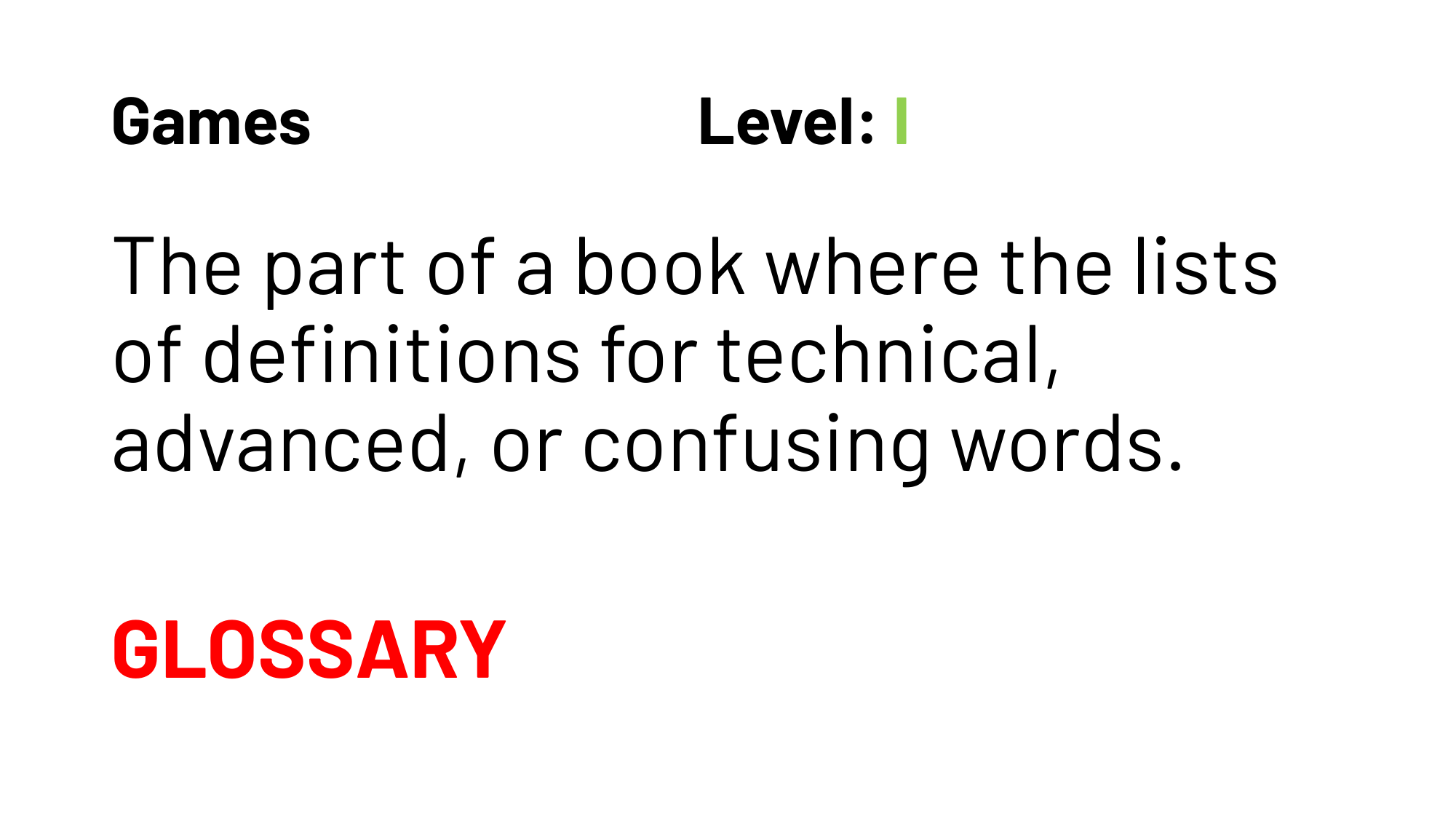

# Games                             Level: I
The part of a book where the lists of definitions for technical, advanced, or confusing words.

GLOSSARY